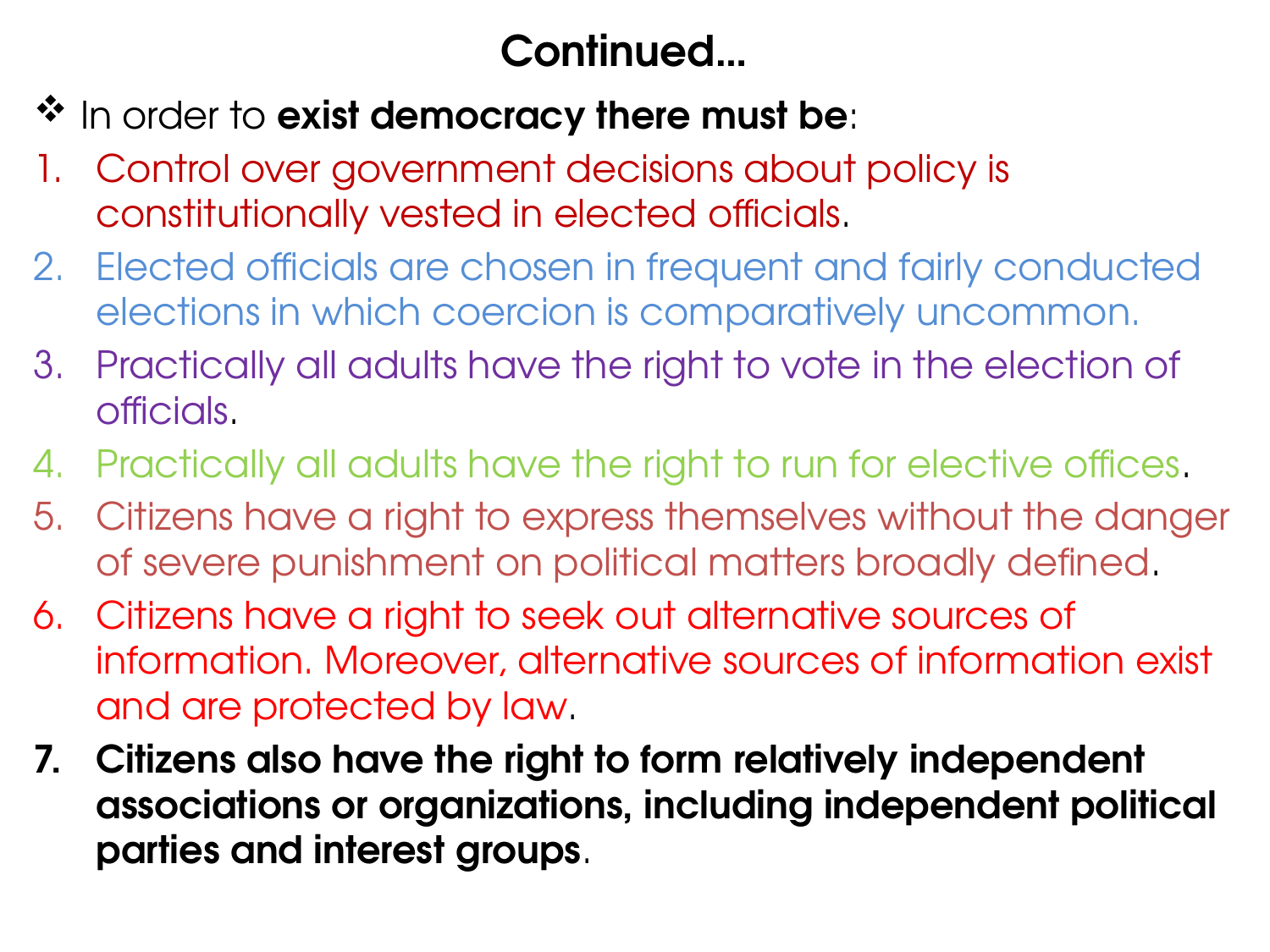

# Continued…
In order to exist democracy there must be:
Control over government decisions about policy is constitutionally vested in elected officials.
Elected officials are chosen in frequent and fairly conducted elections in which coercion is comparatively uncommon.
Practically all adults have the right to vote in the election of officials.
Practically all adults have the right to run for elective offices.
Citizens have a right to express themselves without the danger of severe punishment on political matters broadly defined.
Citizens have a right to seek out alternative sources of information. Moreover, alternative sources of information exist and are protected by law.
Citizens also have the right to form relatively independent associations or organizations, including independent political parties and interest groups.